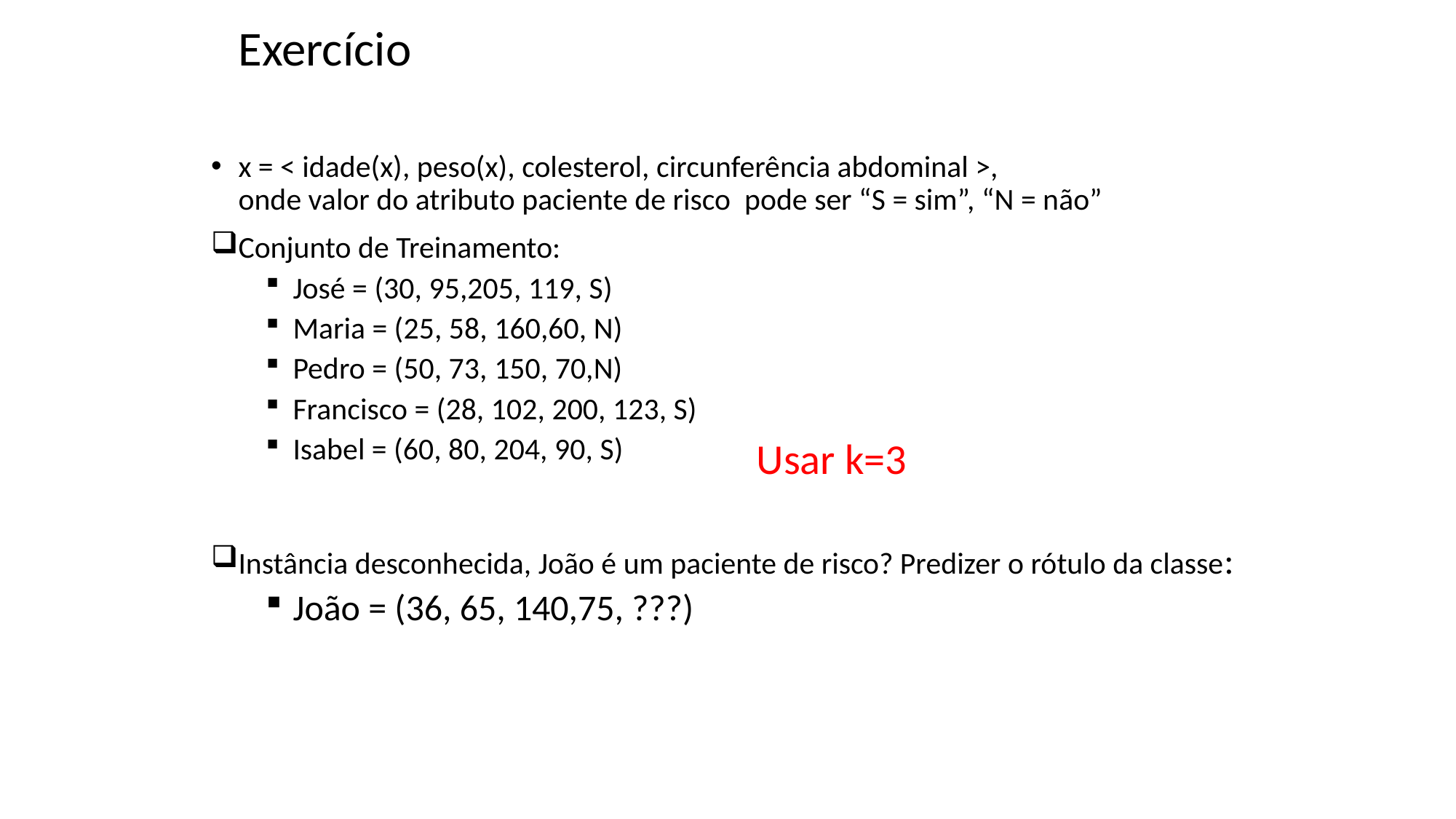

# Exercício
x = < idade(x), peso(x), colesterol, circunferência abdominal >,
onde valor do atributo paciente de risco  pode ser “S = sim”, “N = não”
Conjunto de Treinamento:
José = (30, 95,205, 119, S)
Maria = (25, 58, 160,60, N)
Pedro = (50, 73, 150, 70,N)
Francisco = (28, 102, 200, 123, S)
Isabel = (60, 80, 204, 90, S)

Instância desconhecida, João é um paciente de risco? Predizer o rótulo da classe:
João = (36, 65, 140,75, ???)

Usar k=3